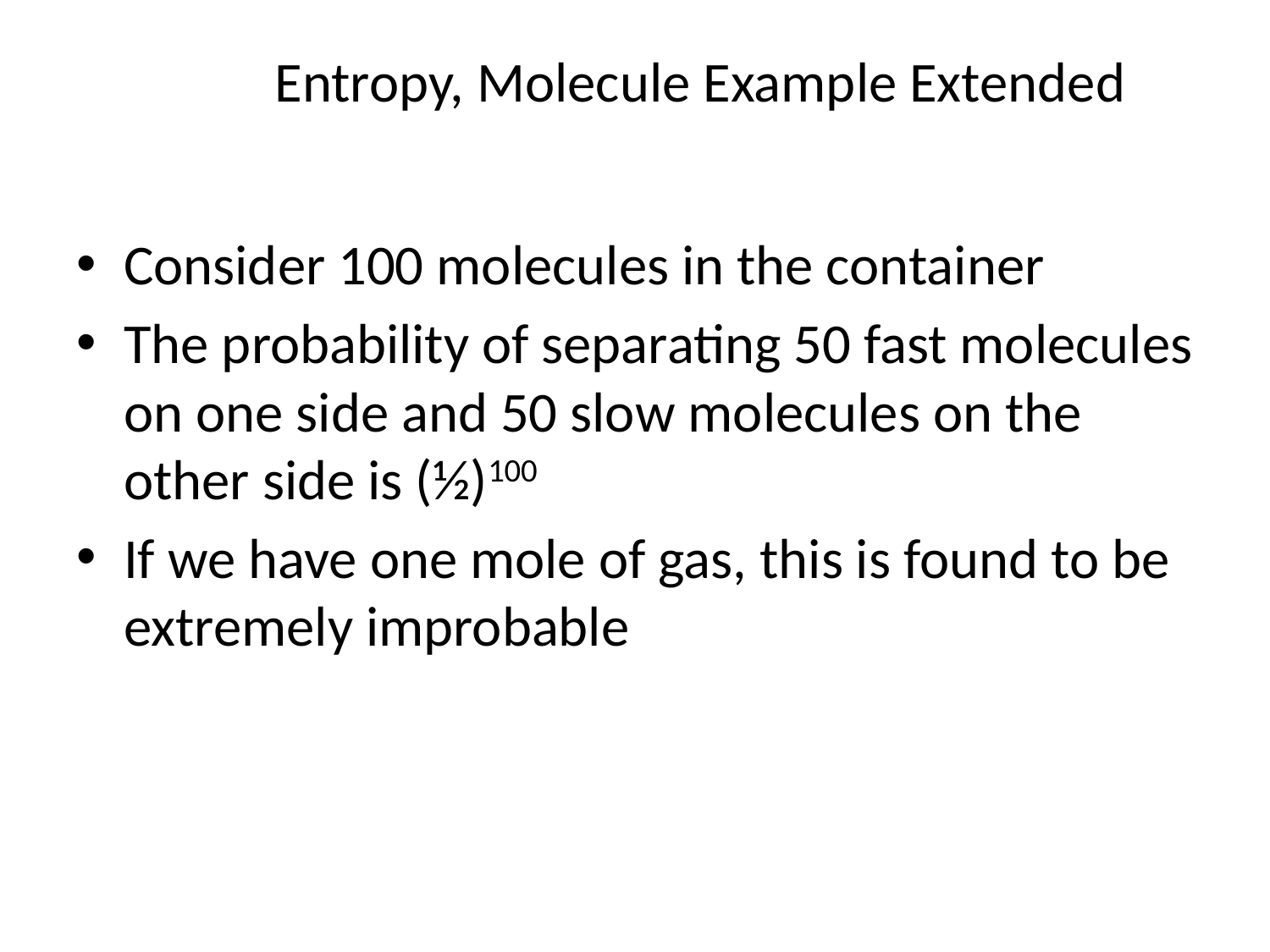

# Entropy, Molecule Example Extended
Consider 100 molecules in the container
The probability of separating 50 fast molecules on one side and 50 slow molecules on the other side is (½)100
If we have one mole of gas, this is found to be extremely improbable